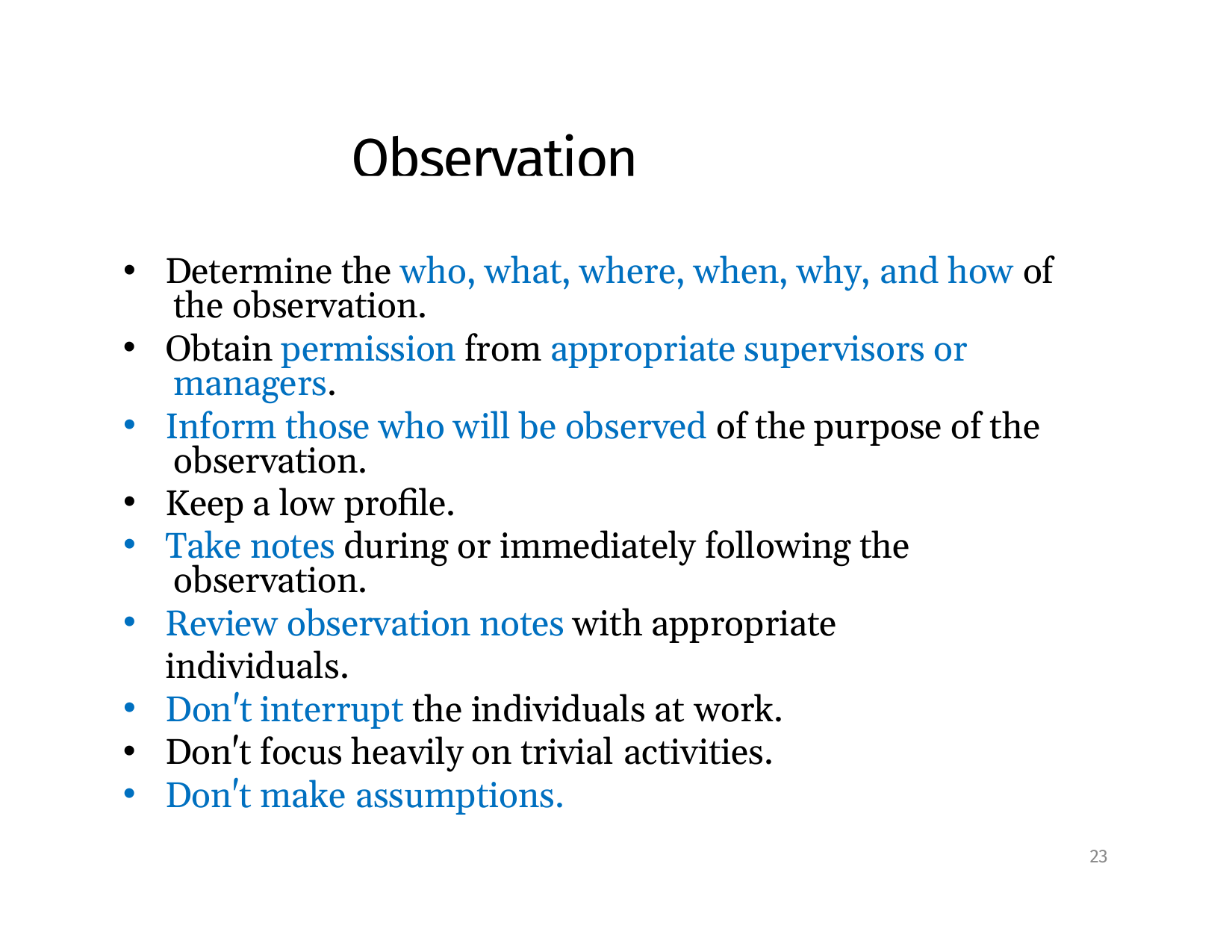

# Observation Guidelines

Determine the who, what, where, when, why, and how of  the observation.
Obtain permission from appropriate supervisors or  managers.
Inform those who will be observed of the purpose of the  observation.
Keep a low profile.
Take notes during or immediately following the  observation.
Review observation notes with appropriate individuals.
Don't interrupt the individuals at work.
Don't focus heavily on trivial activities.
Don't make assumptions.
23